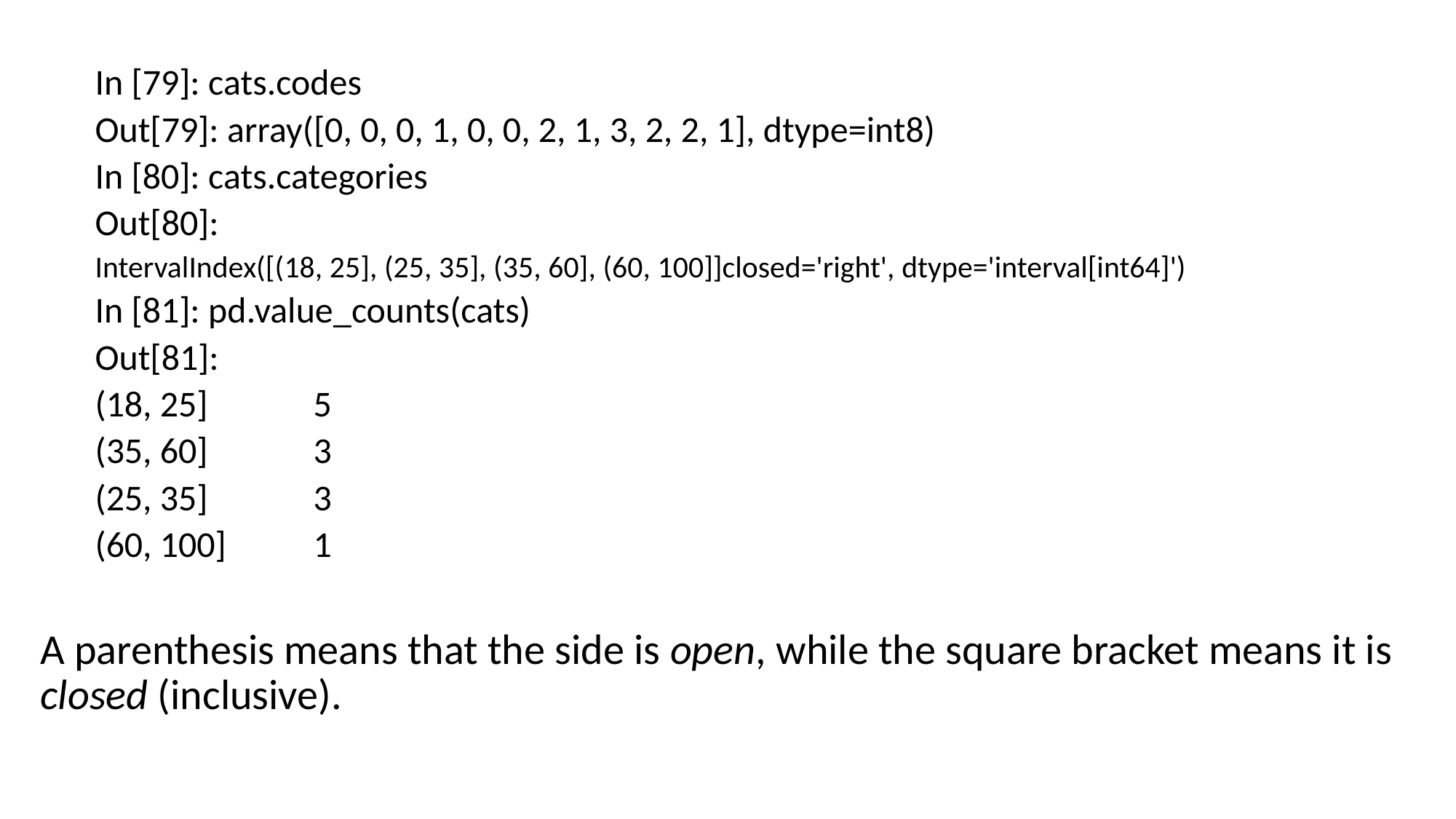

In [79]: cats.codes
Out[79]: array([0, 0, 0, 1, 0, 0, 2, 1, 3, 2, 2, 1], dtype=int8)
In [80]: cats.categories
Out[80]:
IntervalIndex([(18, 25], (25, 35], (35, 60], (60, 100]]closed='right', dtype='interval[int64]')
In [81]: pd.value_counts(cats)
Out[81]:
(18, 25] 	5
(35, 60] 	3
(25, 35] 	3
(60, 100] 	1

A parenthesis means that the side is open, while the square bracket means it is closed (inclusive).